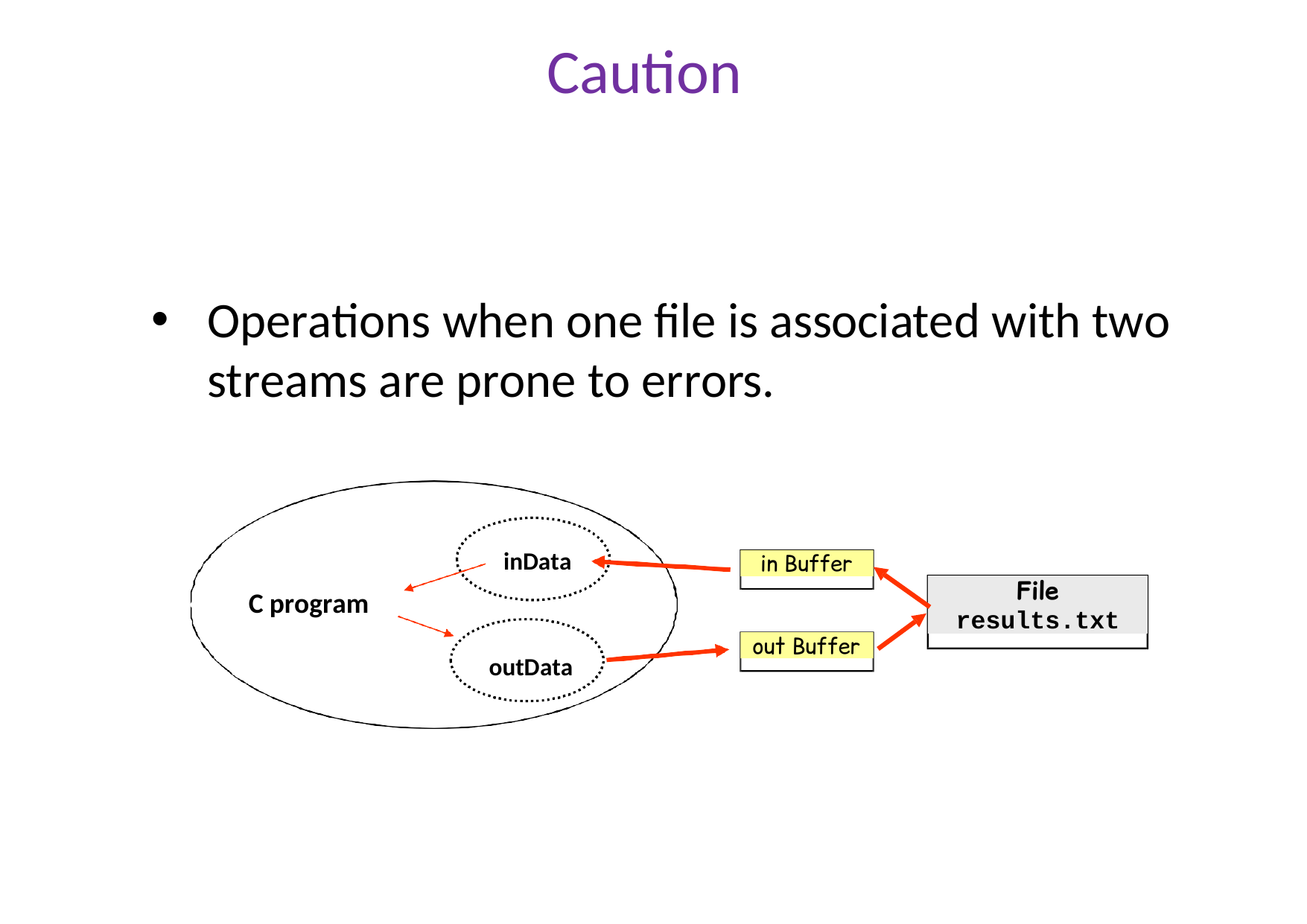

# Caution
Operations when one file is associated with two streams are prone to errors.

inData

in Buffer

File
results.txt
C program

out Buffer
outData